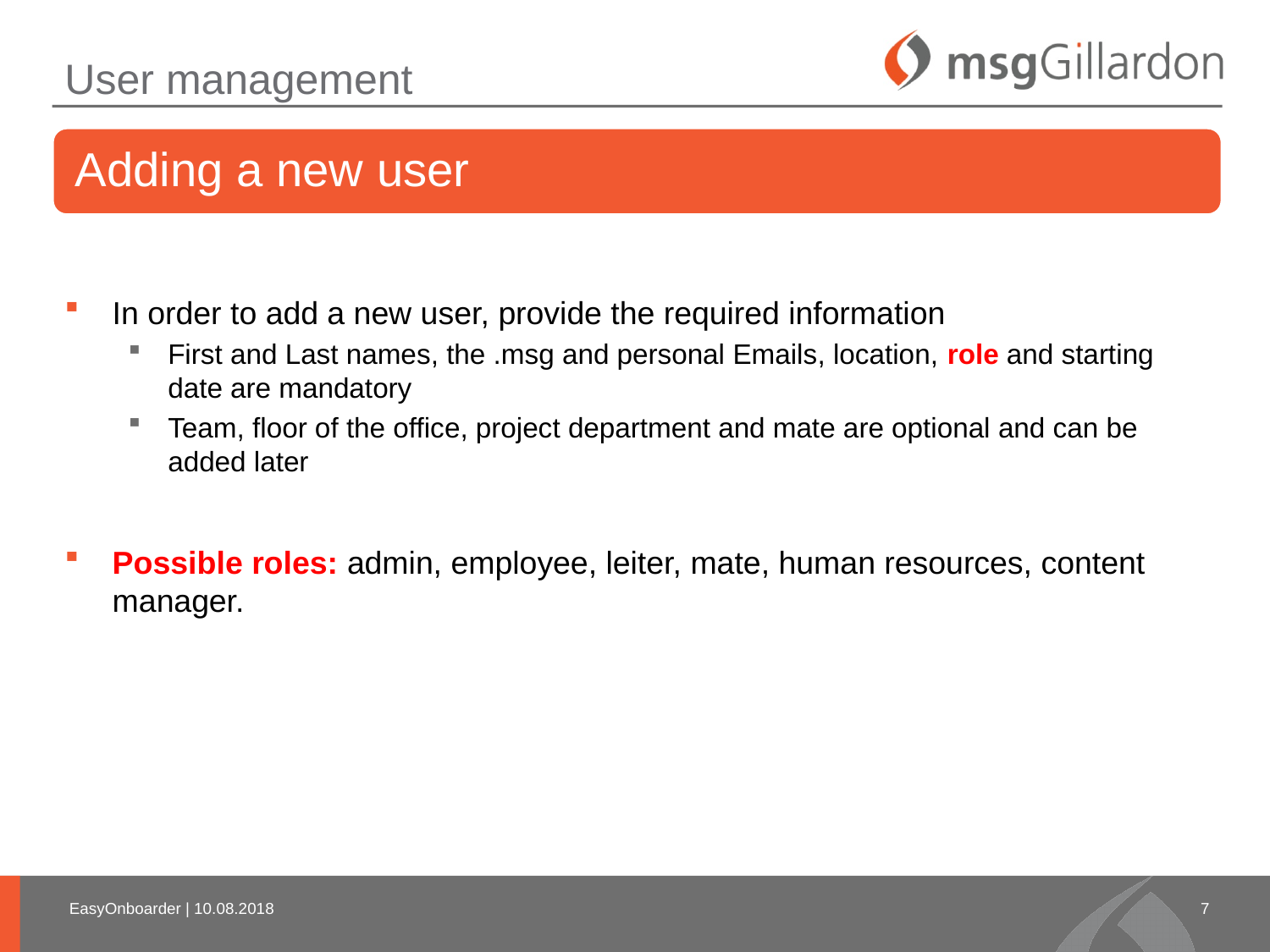

User management
Adding a new user
In order to add a new user, provide the required information
First and Last names, the .msg and personal Emails, location, role and starting date are mandatory
Team, floor of the office, project department and mate are optional and can be added later

Possible roles: admin, employee, leiter, mate, human resources, content manager.

 EasyOnboarder | 10.08.2018
7